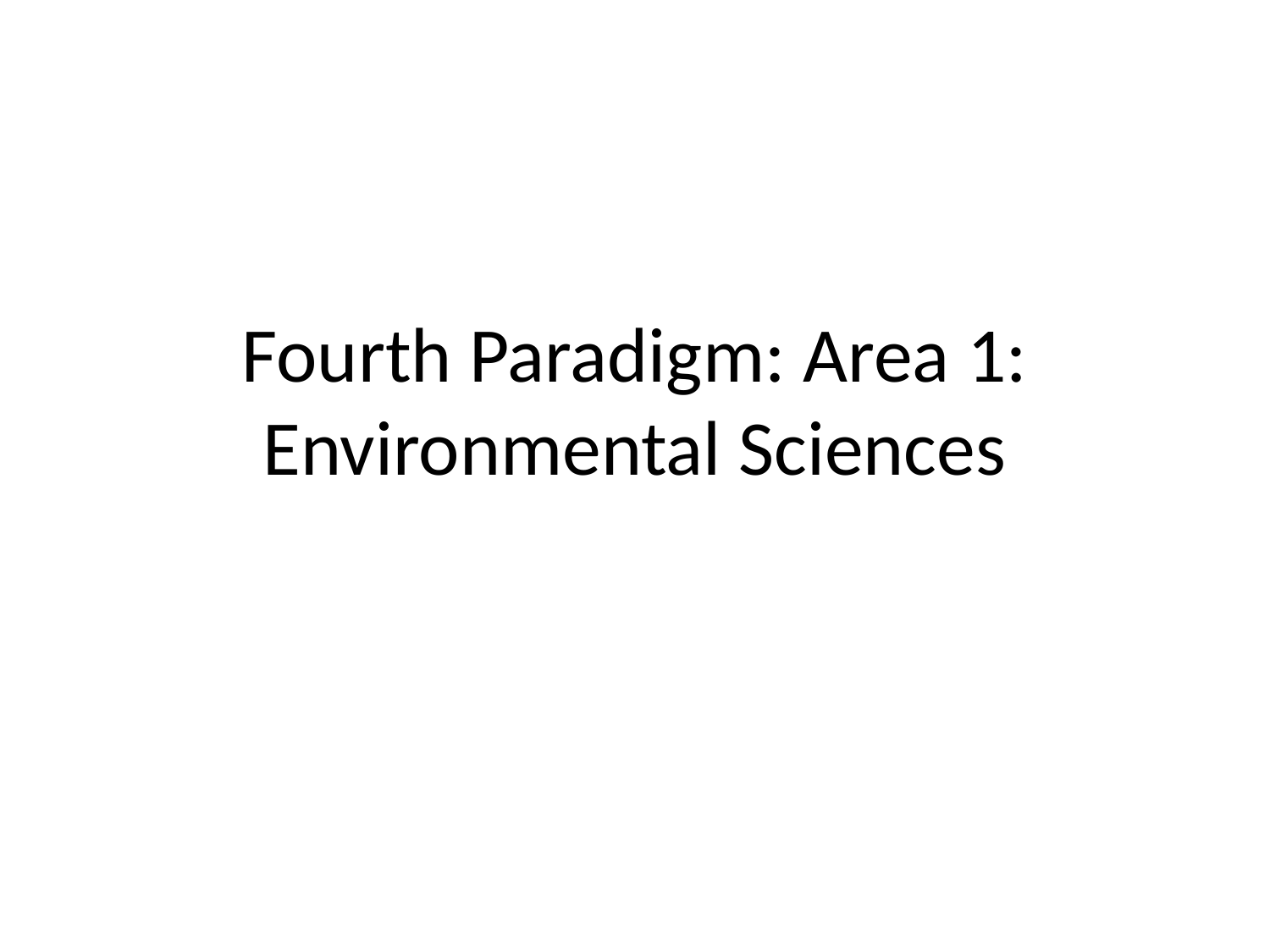

# Fourth Paradigm: Area 1: Environmental Sciences